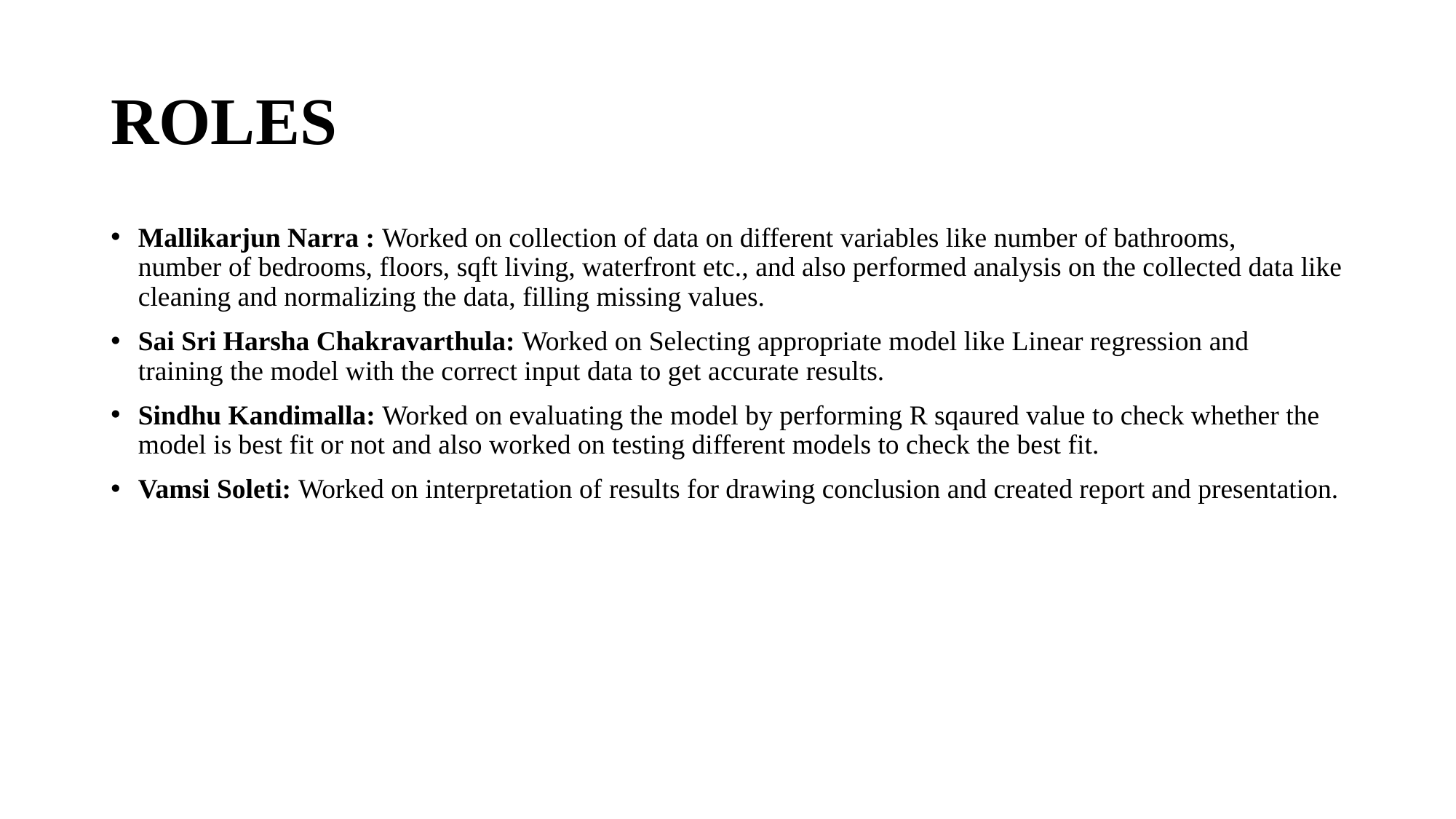

# ROLES
Mallikarjun Narra : Worked on collection of data on different variables like number of bathrooms, number of bedrooms, floors, sqft living, waterfront etc., and also performed analysis on the collected data like cleaning and normalizing the data, filling missing values.
Sai Sri Harsha Chakravarthula: Worked on Selecting appropriate model like Linear regression and training the model with the correct input data to get accurate results.
Sindhu Kandimalla: Worked on evaluating the model by performing R sqaured value to check whether the model is best fit or not and also worked on testing different models to check the best fit.
Vamsi Soleti: Worked on interpretation of results for drawing conclusion and created report and presentation.